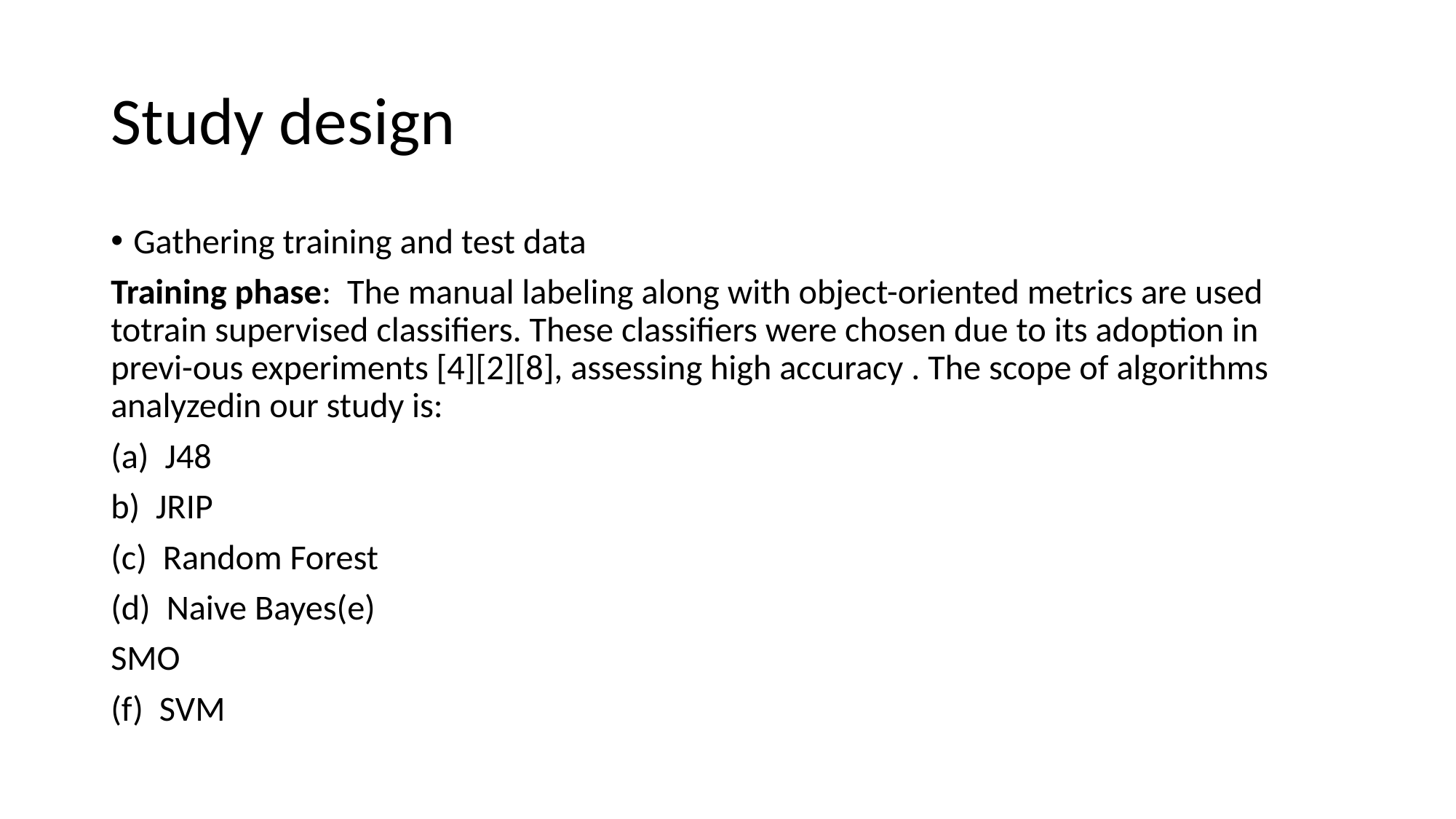

Study design
Gathering training and test data
Training phase:  The manual labeling along with object-oriented metrics are used totrain supervised classifiers. These classifiers were chosen due to its adoption in previ-ous experiments [4][2][8], assessing high accuracy . The scope of algorithms analyzedin our study is:
(a)  J48
b)  JRIP
(c)  Random Forest
(d)  Naive Bayes(e)
SMO
(f)  SVM